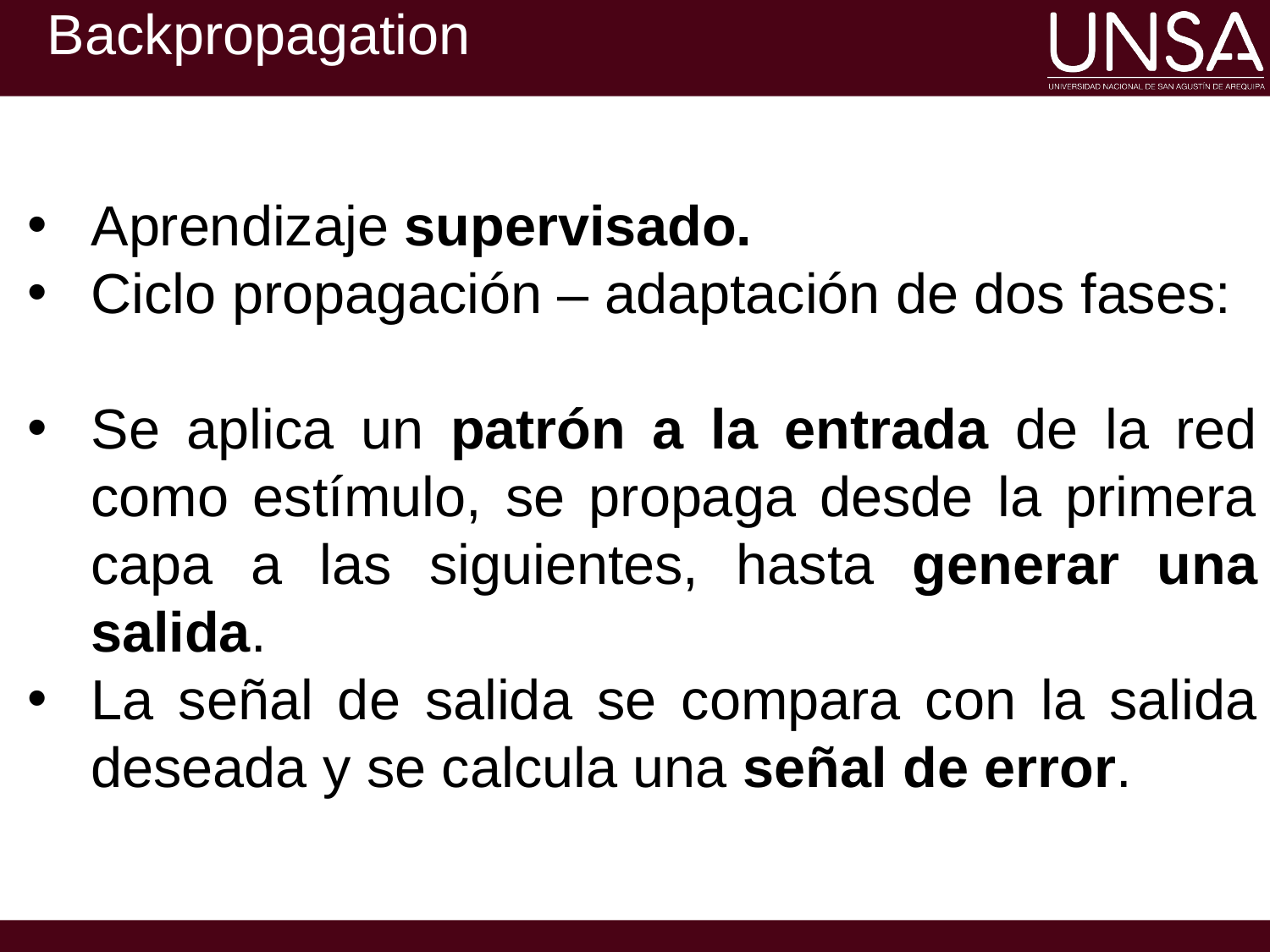

Backpropagation
Aprendizaje supervisado.
Ciclo propagación – adaptación de dos fases:

Se aplica un patrón a la entrada de la red como estímulo, se propaga desde la primera capa a las siguientes, hasta generar una salida.
La señal de salida se compara con la salida deseada y se calcula una señal de error.